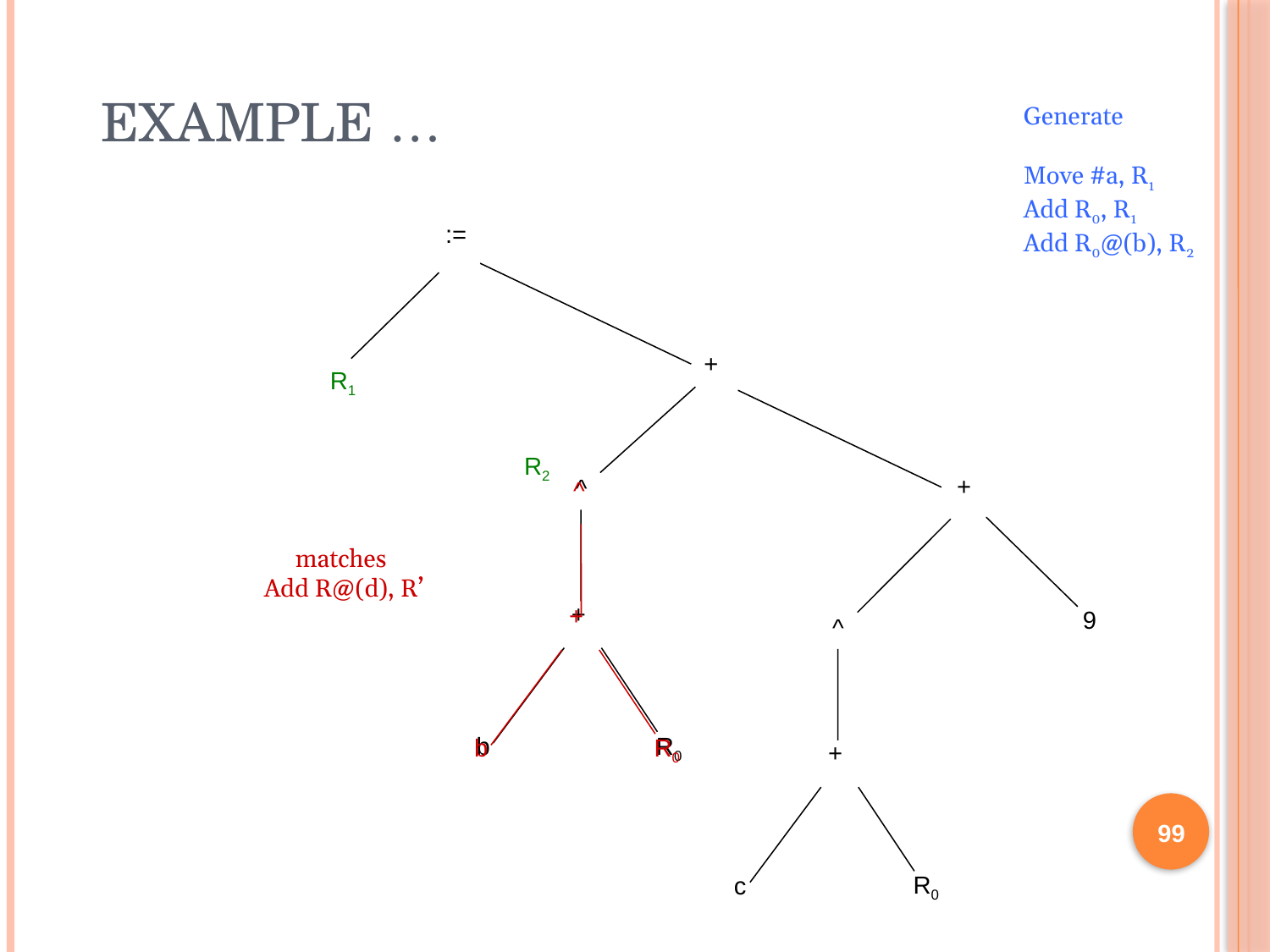

# Example …
Generate

Move #a, R1
Add R0, R1
Add R0@(b), R2

:=

+
R1

R2
+
^
^

99

matches
Add R@(d), R’
+
+
9
^

R0
b
R0
b
+

R0
c